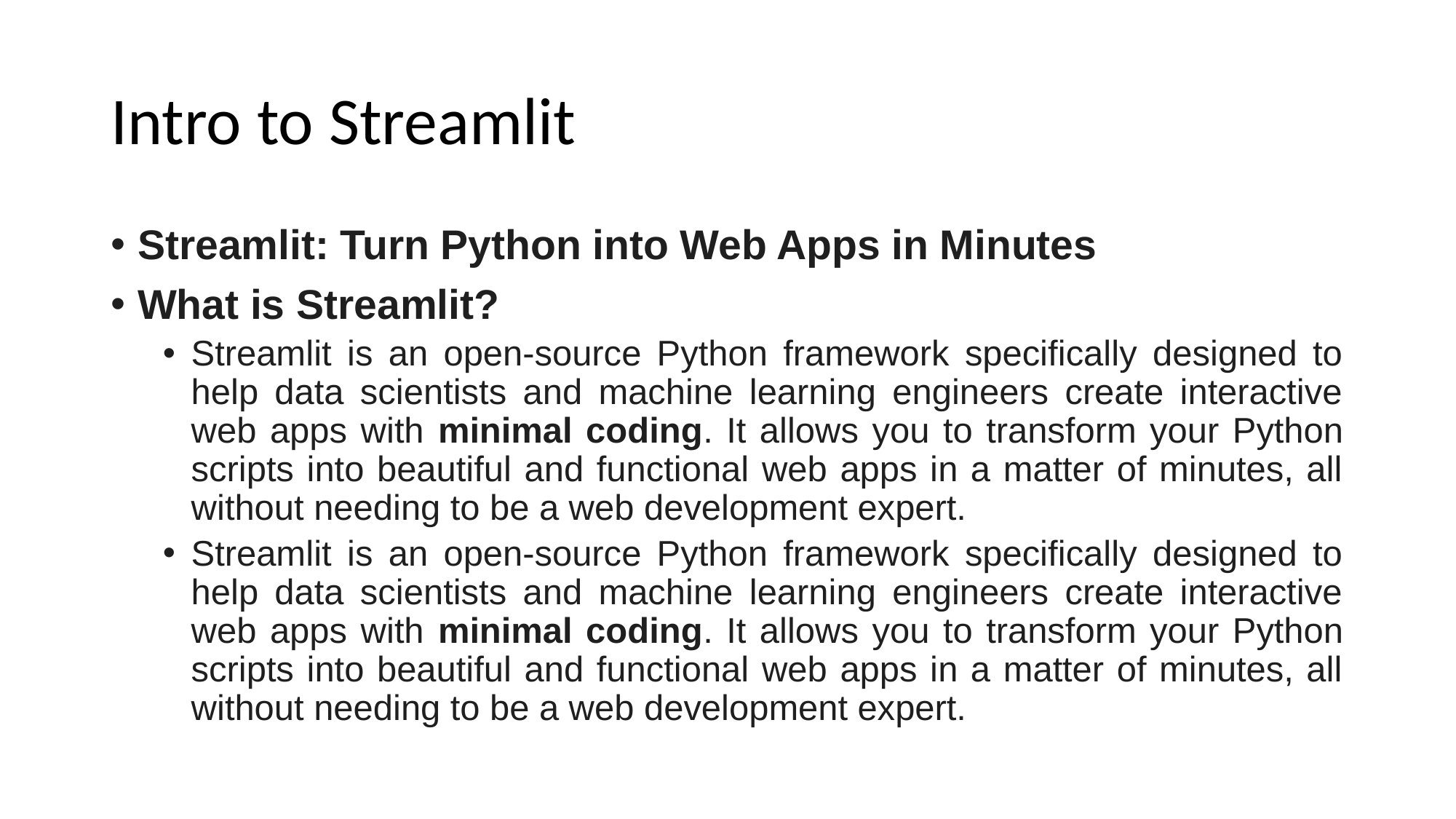

# Intro to Streamlit
Streamlit: Turn Python into Web Apps in Minutes
What is Streamlit?
Streamlit is an open-source Python framework specifically designed to help data scientists and machine learning engineers create interactive web apps with minimal coding. It allows you to transform your Python scripts into beautiful and functional web apps in a matter of minutes, all without needing to be a web development expert.
Streamlit is an open-source Python framework specifically designed to help data scientists and machine learning engineers create interactive web apps with minimal coding. It allows you to transform your Python scripts into beautiful and functional web apps in a matter of minutes, all without needing to be a web development expert.